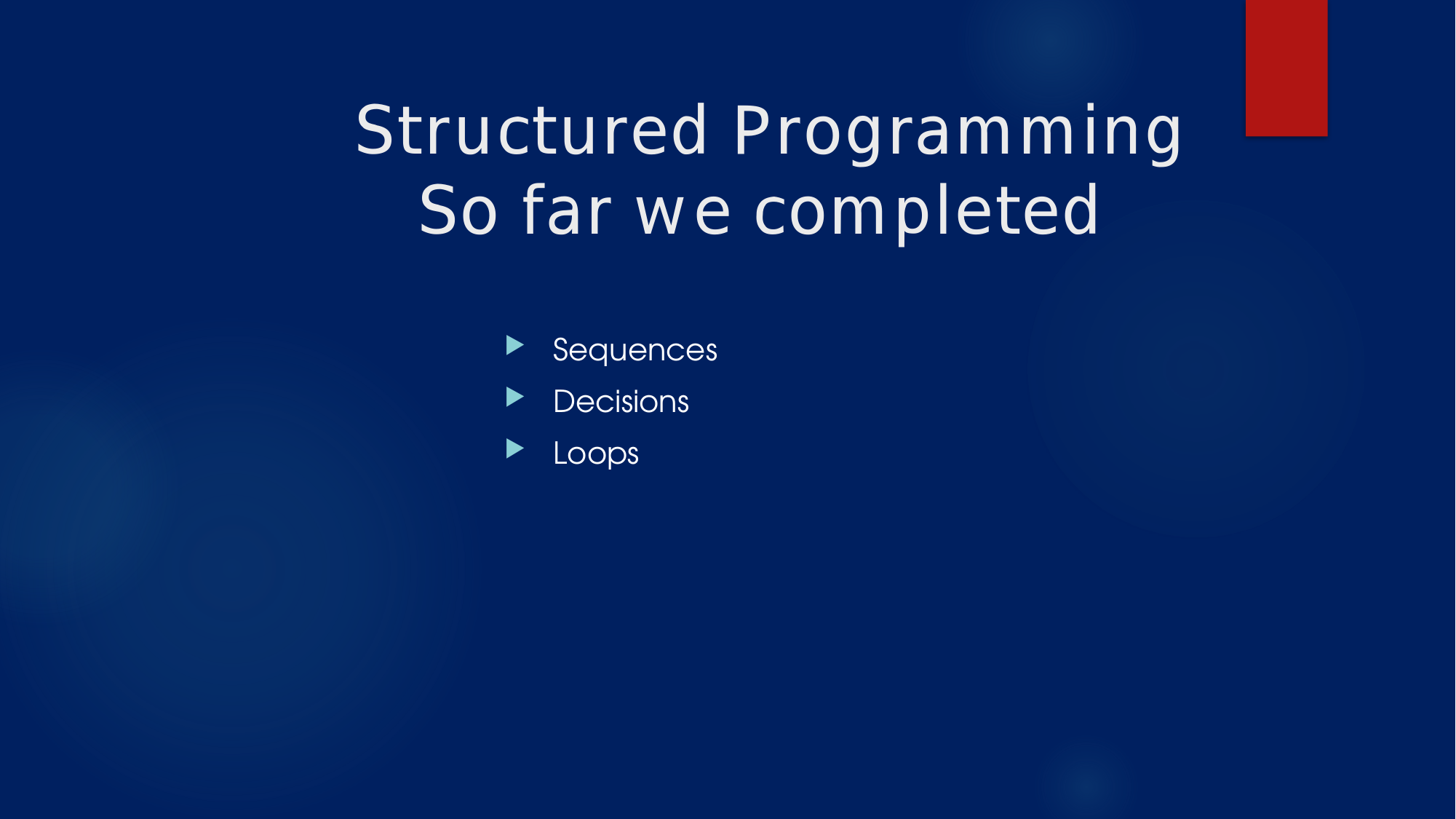

Structured Programming
So far we completed
 Sequences
 Decisions
 Loops